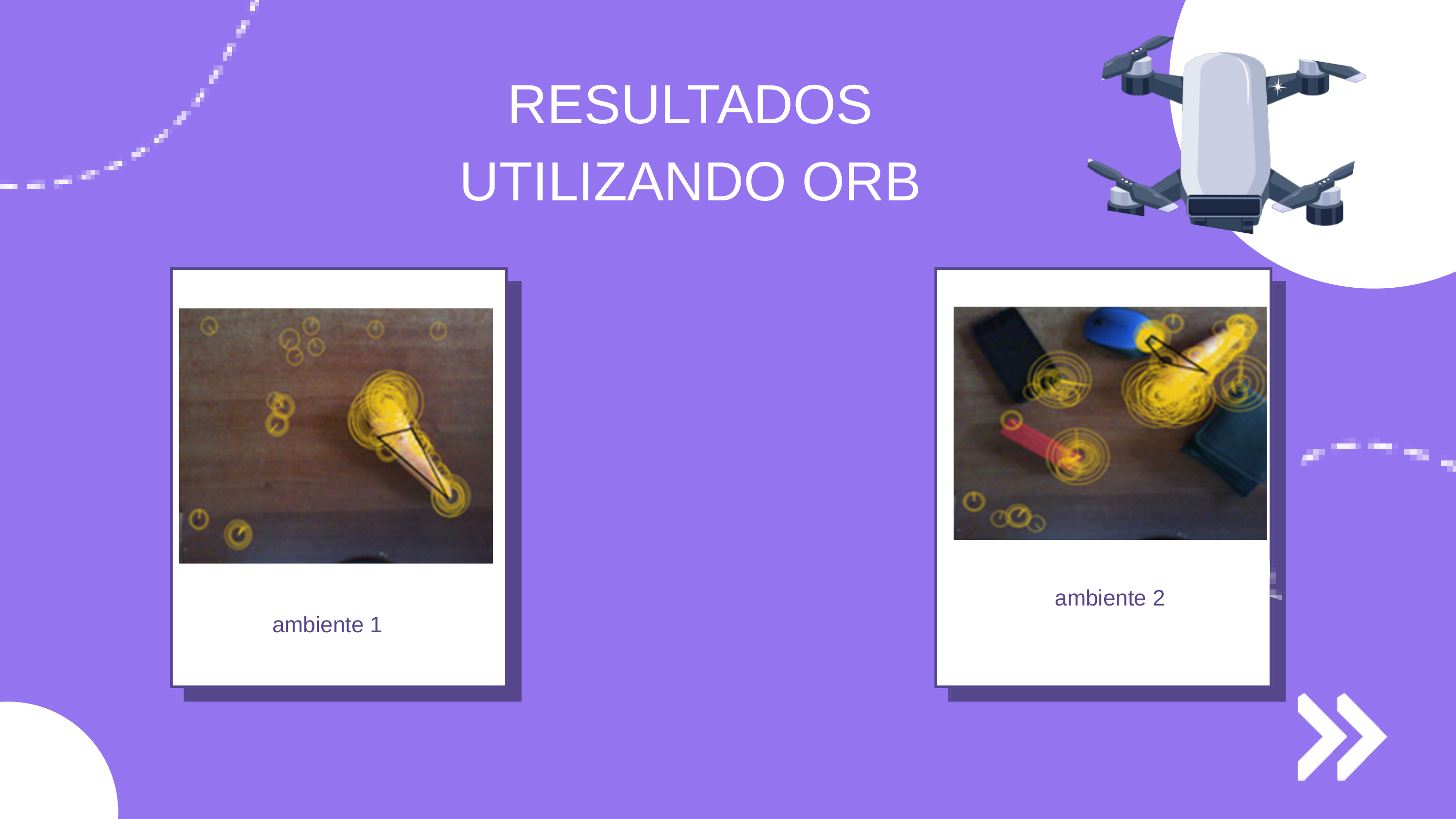

RESULTADOS UTILIZANDO ORB

ambiente 2
ambiente 1